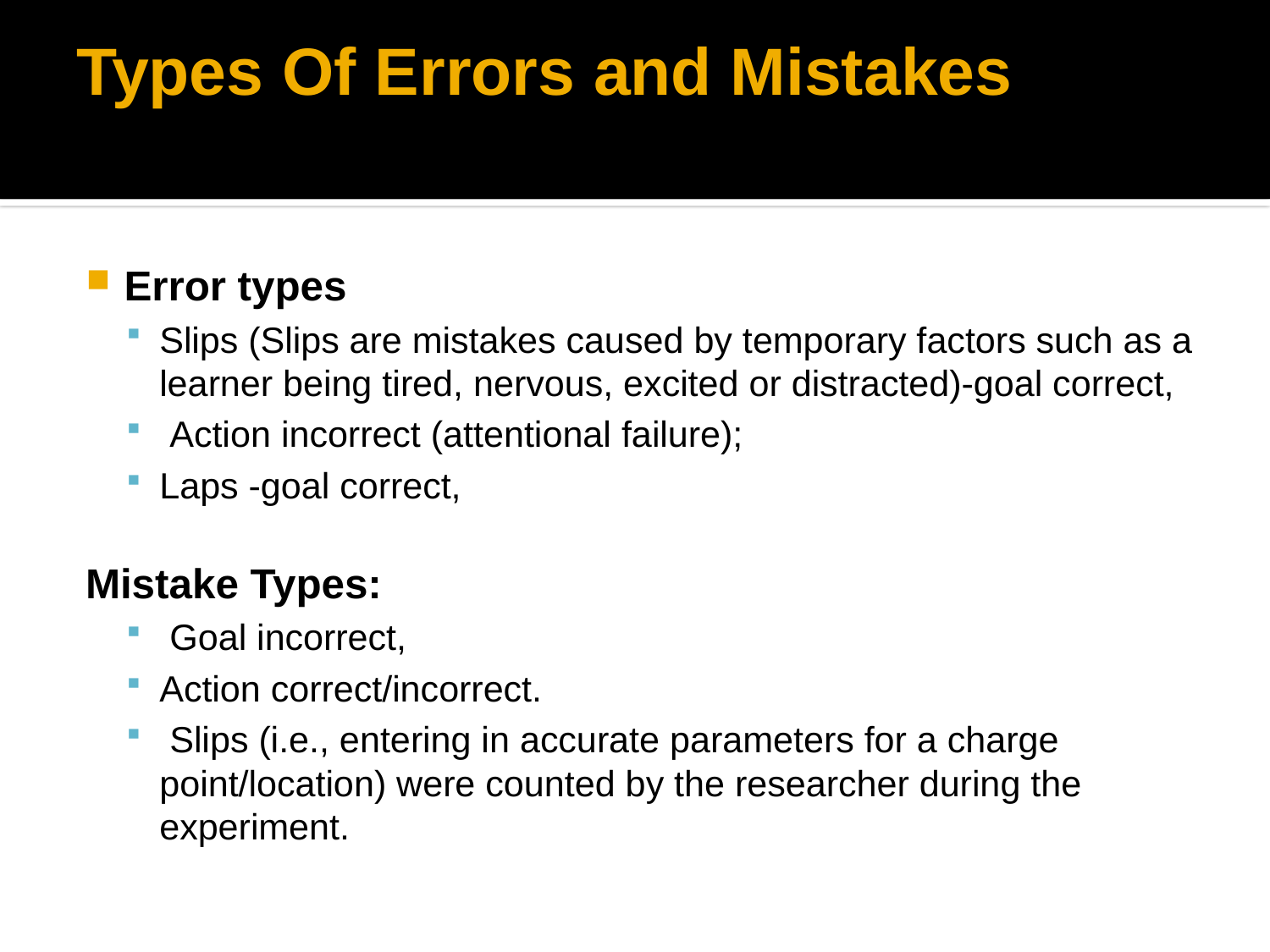

# Types Of Errors and Mistakes
Error types
Slips (Slips are mistakes caused by temporary factors such as a learner being tired, nervous, excited or distracted)-goal correct,
 Action incorrect (attentional failure);
Laps -goal correct,

Mistake Types:
 Goal incorrect,
Action correct/incorrect.
 Slips (i.e., entering in accurate parameters for a charge point/location) were counted by the researcher during the experiment.